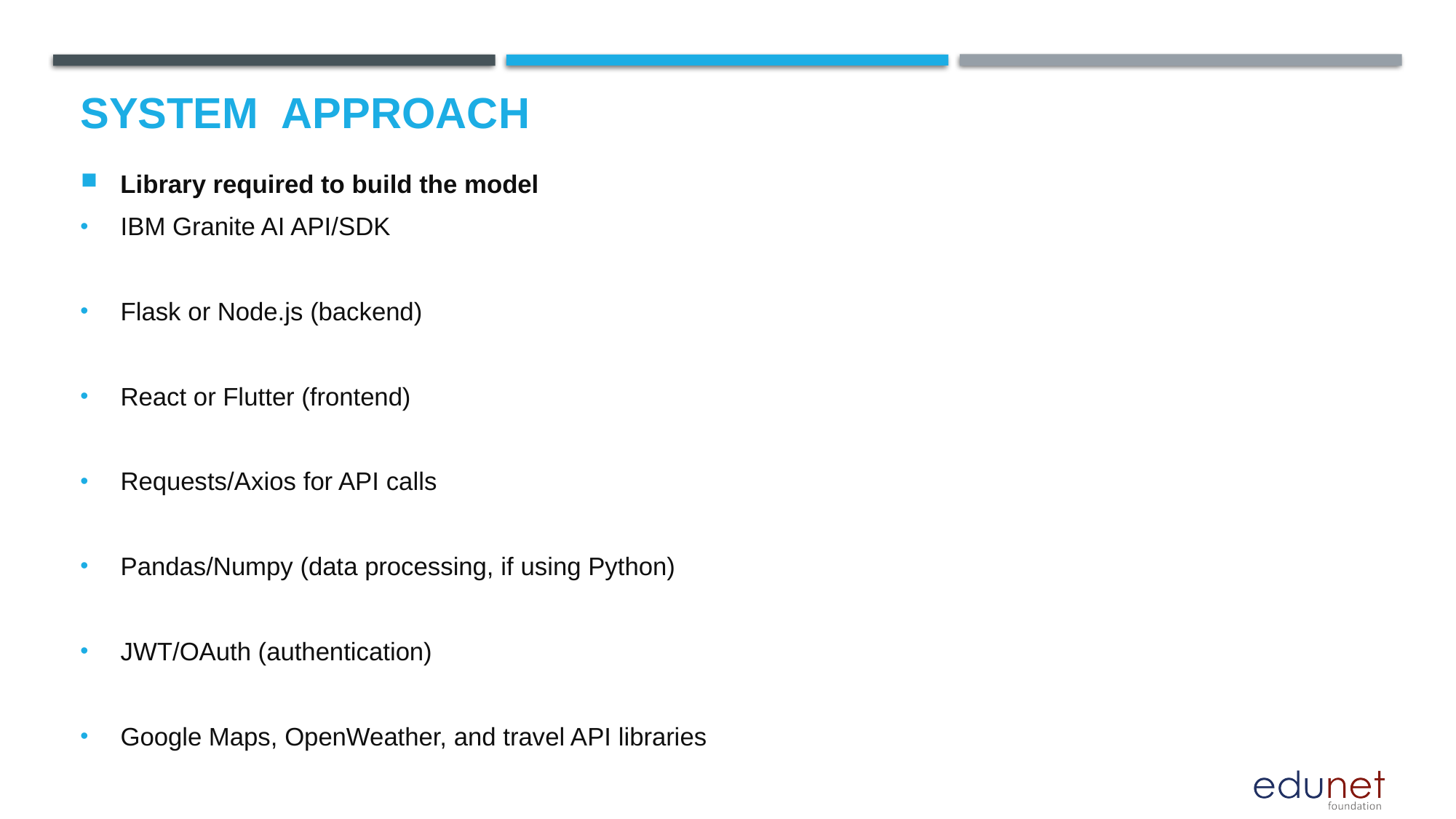

# System  Approach

Library required to build the model
IBM Granite AI API/SDK

Flask or Node.js (backend)

React or Flutter (frontend)

Requests/Axios for API calls

Pandas/Numpy (data processing, if using Python)

JWT/OAuth (authentication)

Google Maps, OpenWeather, and travel API libraries